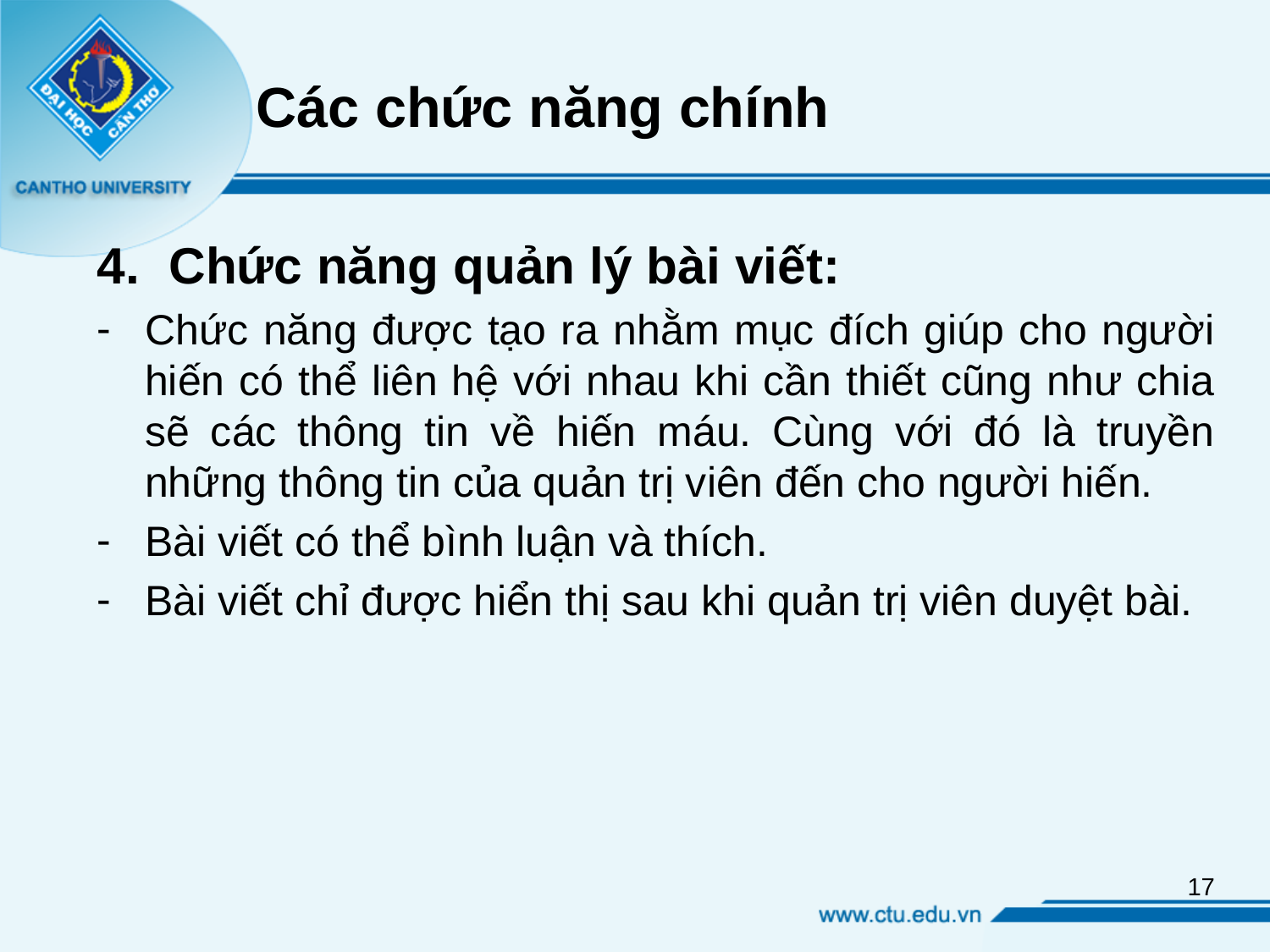

# Các chức năng chính
Chức năng quản lý bài viết:
Chức năng được tạo ra nhằm mục đích giúp cho người hiến có thể liên hệ với nhau khi cần thiết cũng như chia sẽ các thông tin về hiến máu. Cùng với đó là truyền những thông tin của quản trị viên đến cho người hiến.
Bài viết có thể bình luận và thích.
Bài viết chỉ được hiển thị sau khi quản trị viên duyệt bài.
17